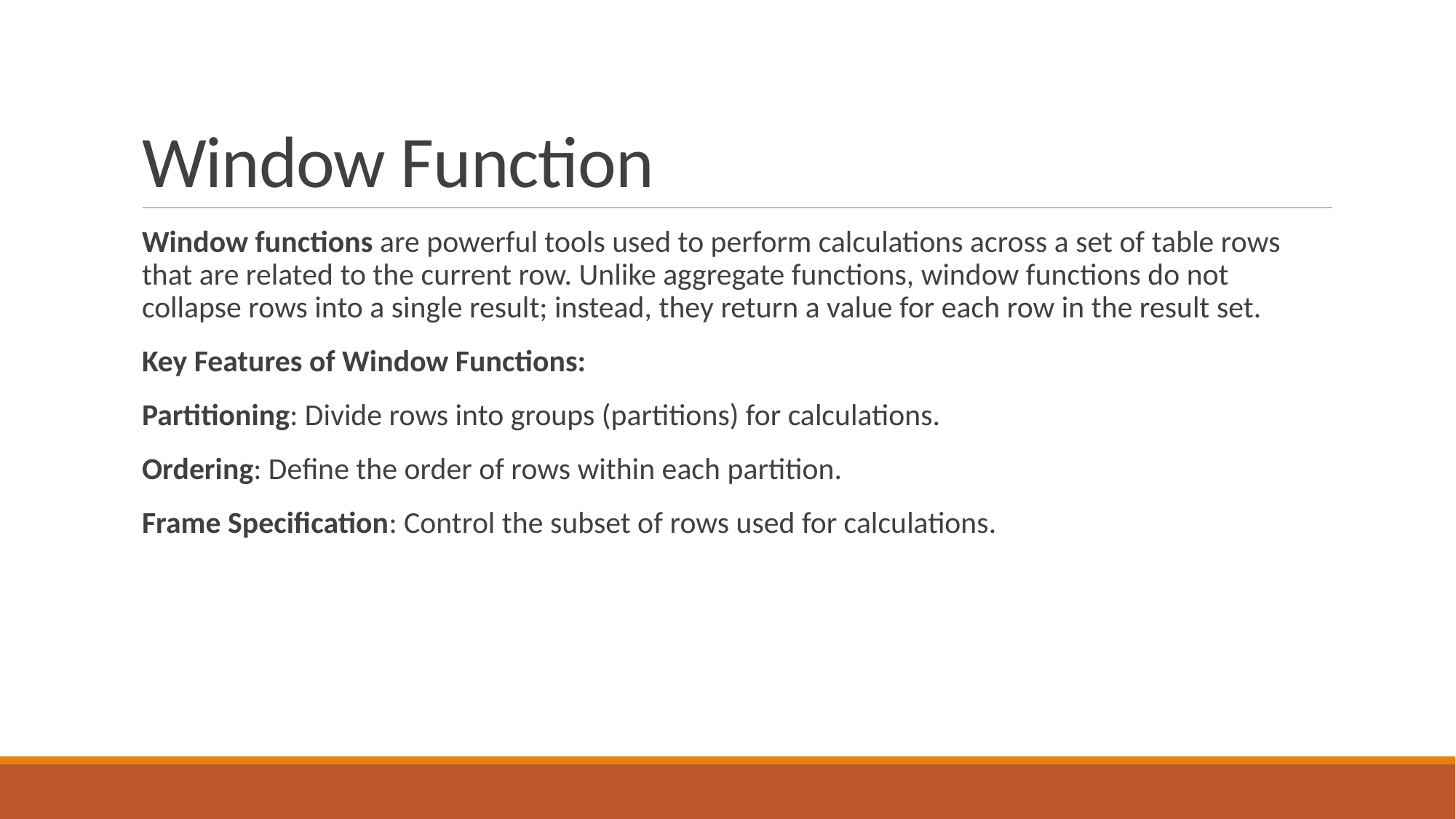

# Window Function
Window functions are powerful tools used to perform calculations across a set of table rows that are related to the current row. Unlike aggregate functions, window functions do not collapse rows into a single result; instead, they return a value for each row in the result set.
Key Features of Window Functions:
Partitioning: Divide rows into groups (partitions) for calculations.
Ordering: Define the order of rows within each partition.
Frame Specification: Control the subset of rows used for calculations.